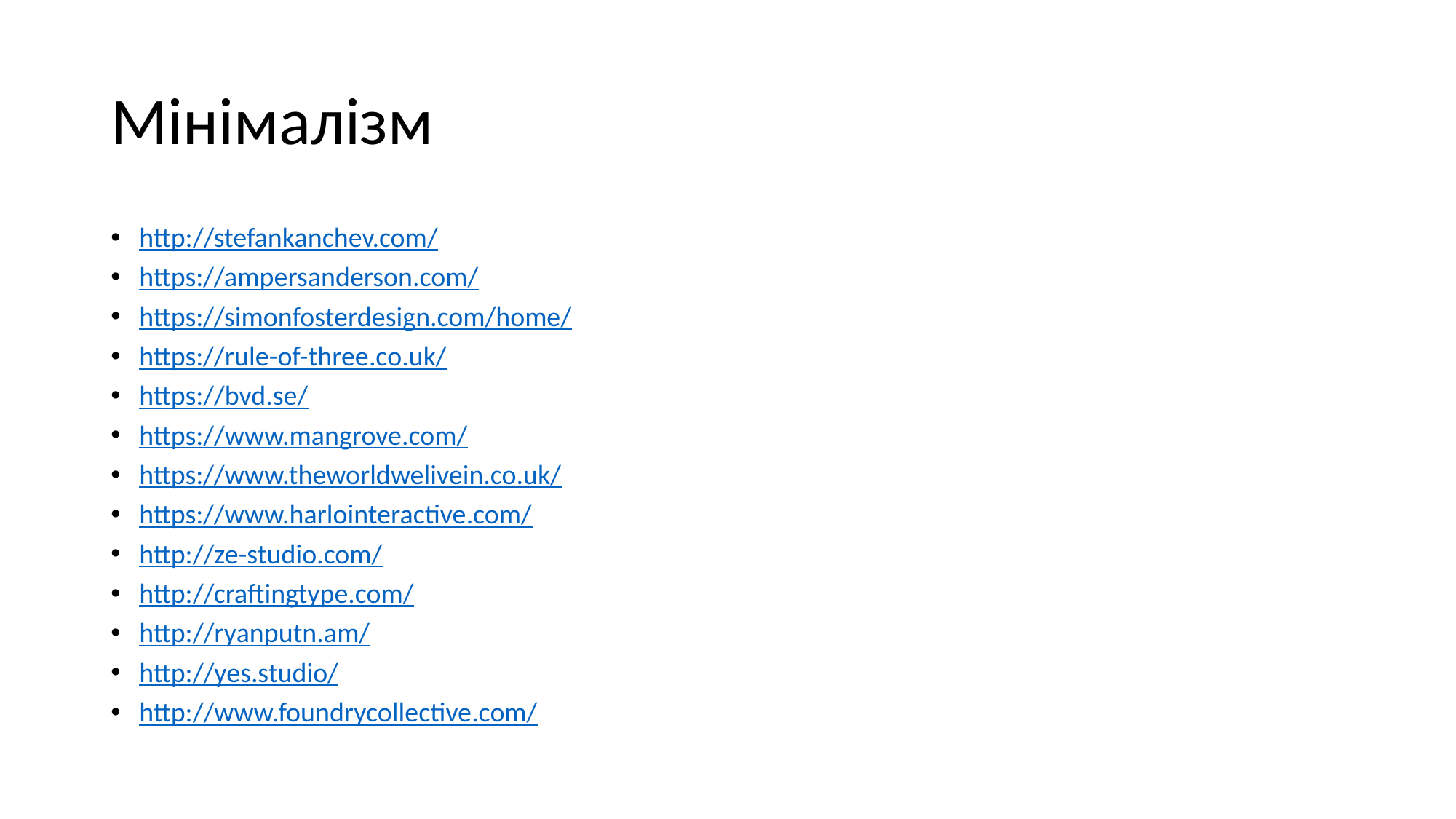

# Мінімалізм
http://stefankanchev.com/
https://ampersanderson.com/
https://simonfosterdesign.com/home/
https://rule-of-three.co.uk/
https://bvd.se/
https://www.mangrove.com/
https://www.theworldwelivein.co.uk/
https://www.harlointeractive.com/
http://ze-studio.com/
http://craftingtype.com/
http://ryanputn.am/
http://yes.studio/
http://www.foundrycollective.com/